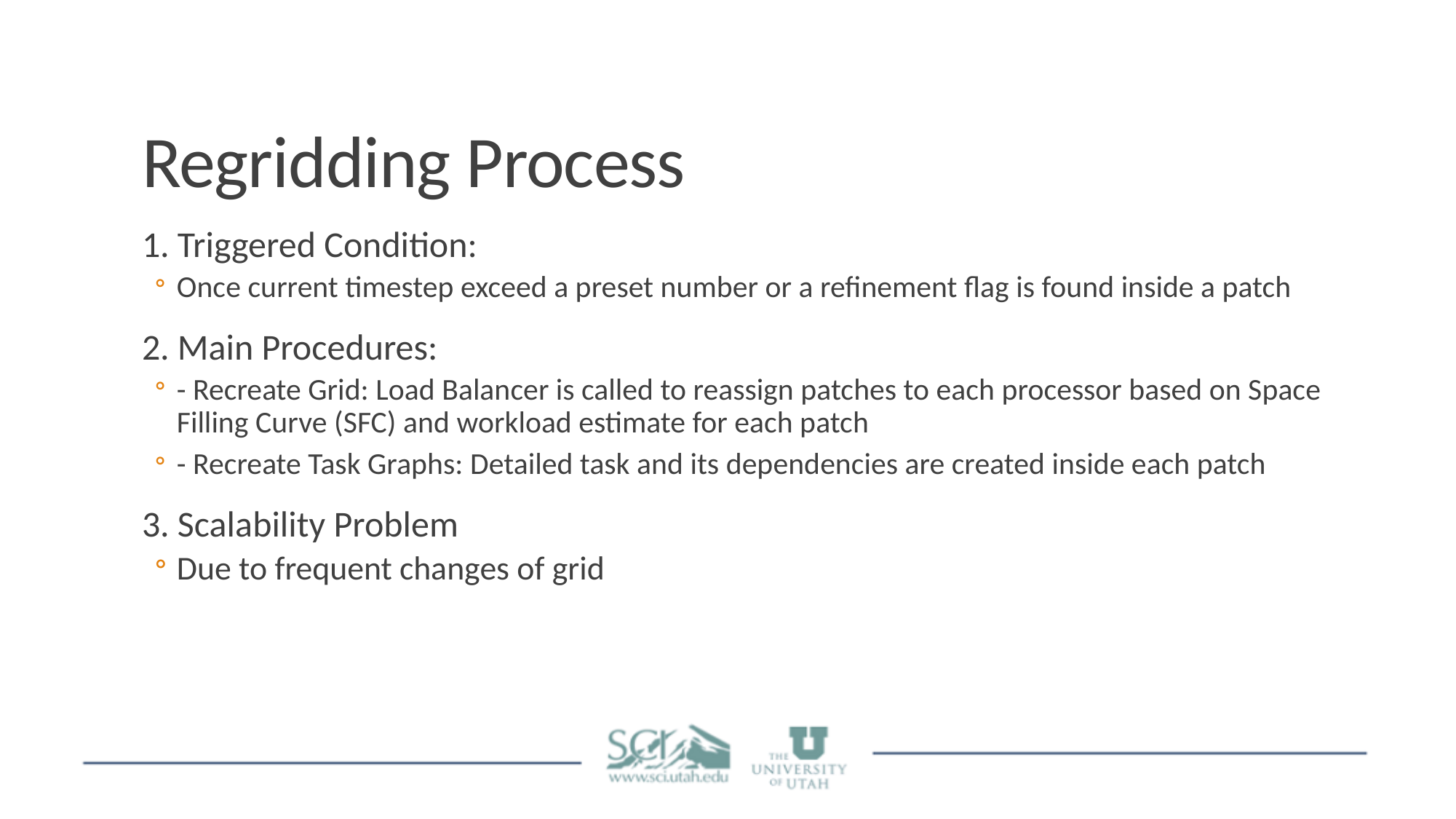

# Regridding Process
1. Triggered Condition:
Once current timestep exceed a preset number or a refinement flag is found inside a patch
2. Main Procedures:
- Recreate Grid: Load Balancer is called to reassign patches to each processor based on Space Filling Curve (SFC) and workload estimate for each patch
- Recreate Task Graphs: Detailed task and its dependencies are created inside each patch
3. Scalability Problem
Due to frequent changes of grid